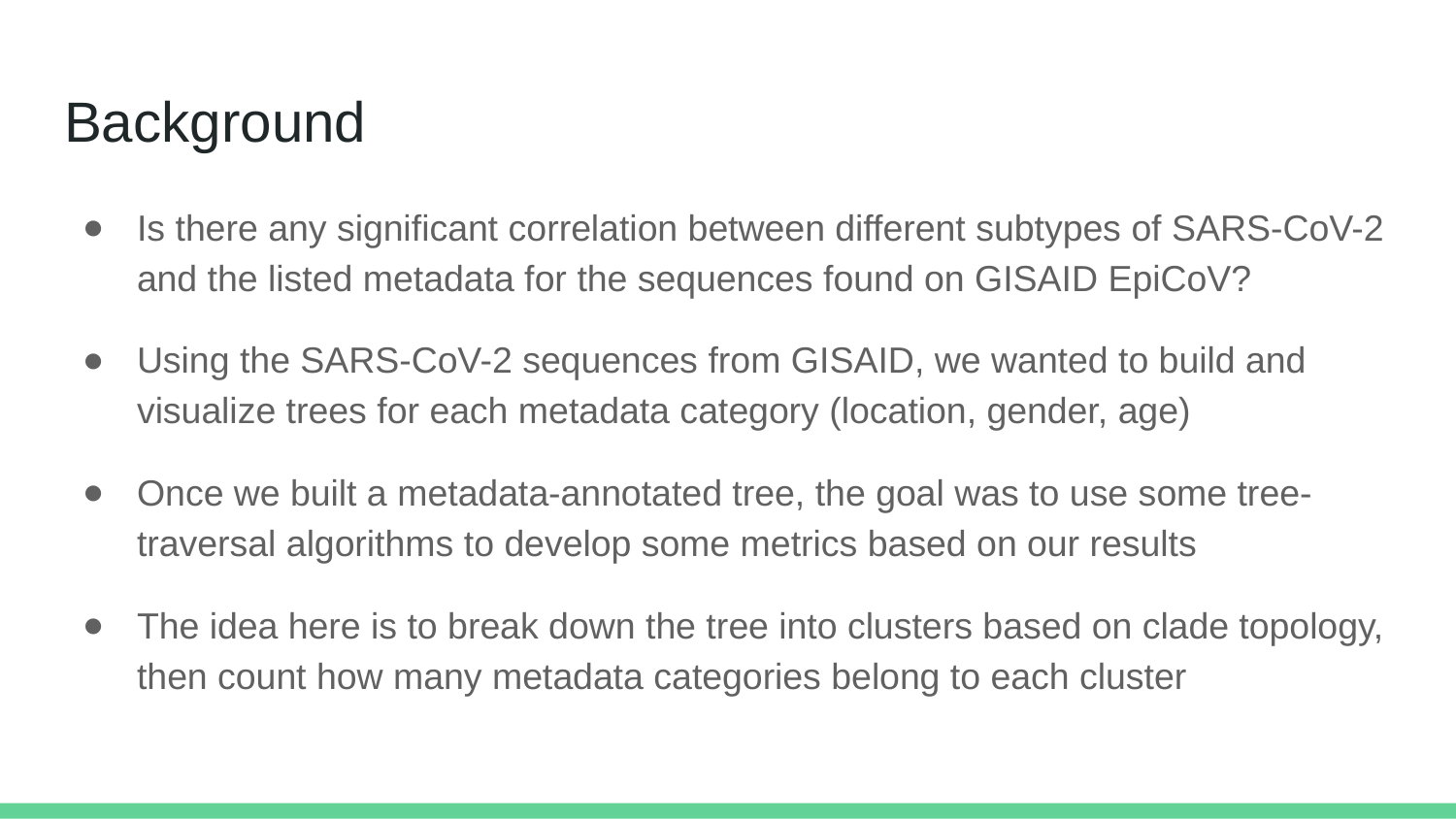

# Background
Is there any significant correlation between different subtypes of SARS-CoV-2 and the listed metadata for the sequences found on GISAID EpiCoV?
Using the SARS-CoV-2 sequences from GISAID, we wanted to build and visualize trees for each metadata category (location, gender, age)
Once we built a metadata-annotated tree, the goal was to use some tree-traversal algorithms to develop some metrics based on our results
The idea here is to break down the tree into clusters based on clade topology, then count how many metadata categories belong to each cluster